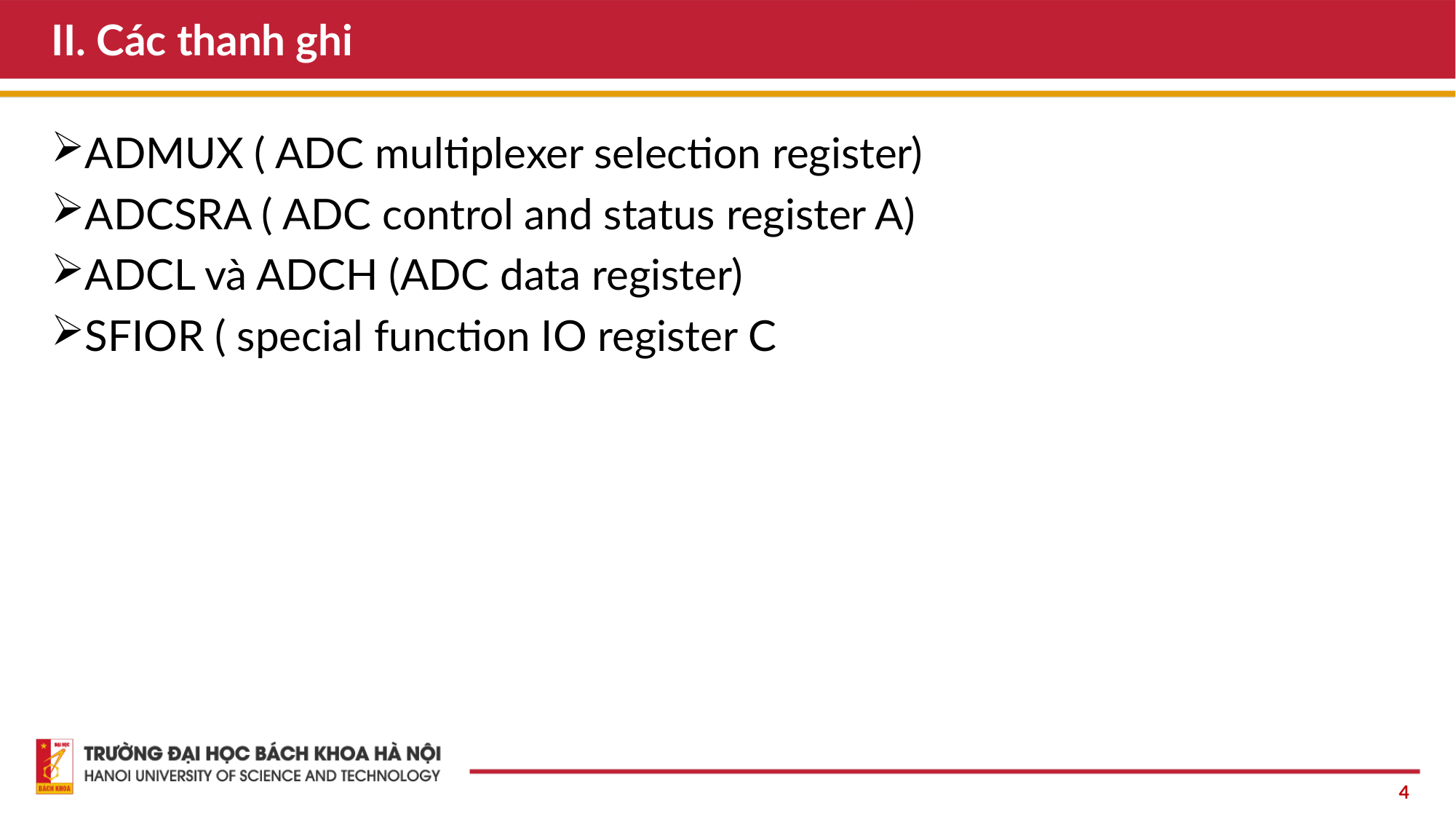

# II. Các thanh ghi
ADMUX ( ADC multiplexer selection register)
ADCSRA ( ADC control and status register A)
ADCL và ADCH (ADC data register)
SFIOR ( special function IO register C
4